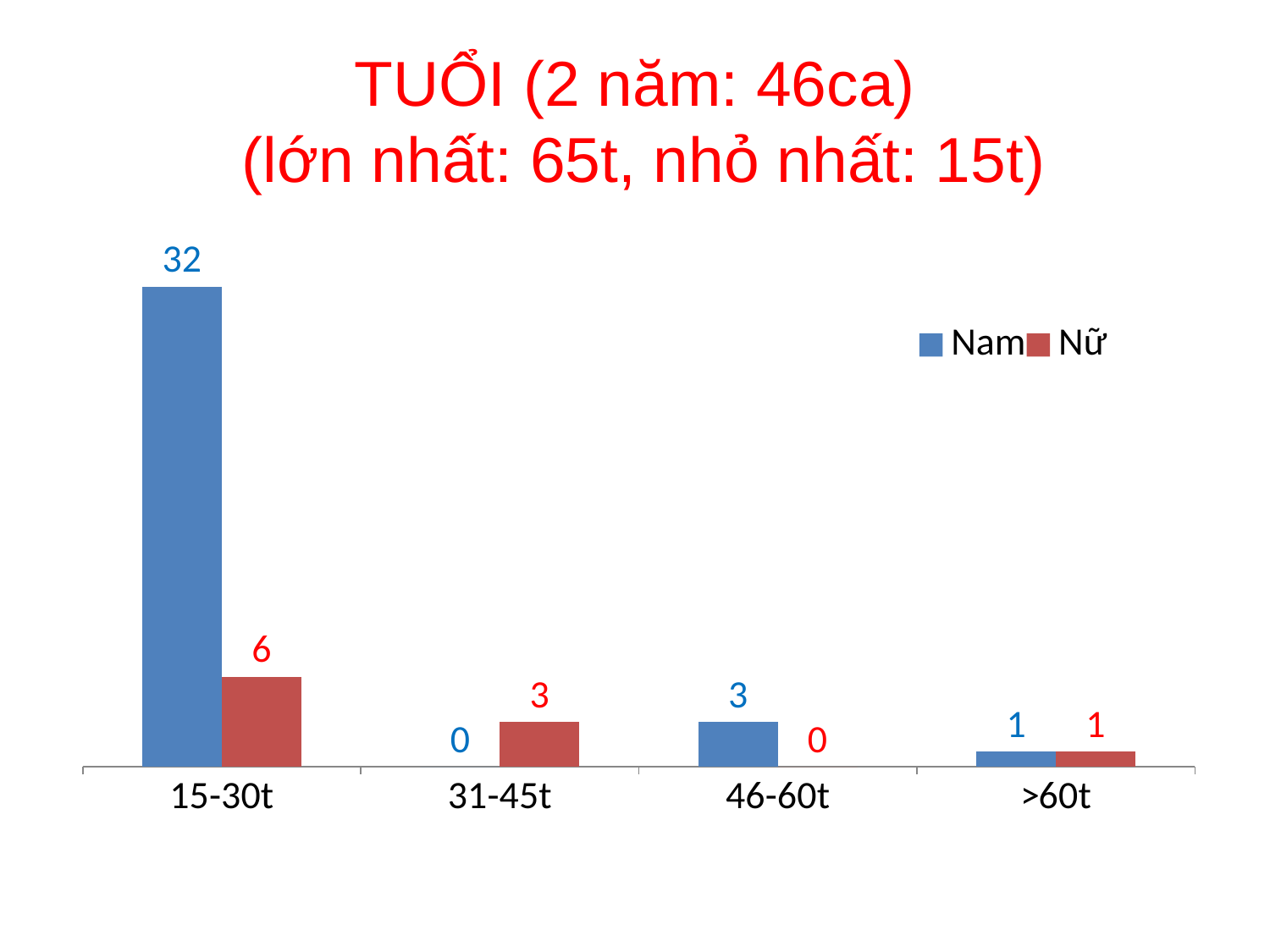

# TUỔI (2 năm: 46ca) (lớn nhất: 65t, nhỏ nhất: 15t)

### Chart

| Category | Nam | Nữ |
|---|---|---|
| 15-30t | 32.0 | 6.0 |
| 31-45t | 0.0 | 3.0 |
| 46-60t | 3.0 | 0.0 |
| >60t | 1.0 | 1.0 |